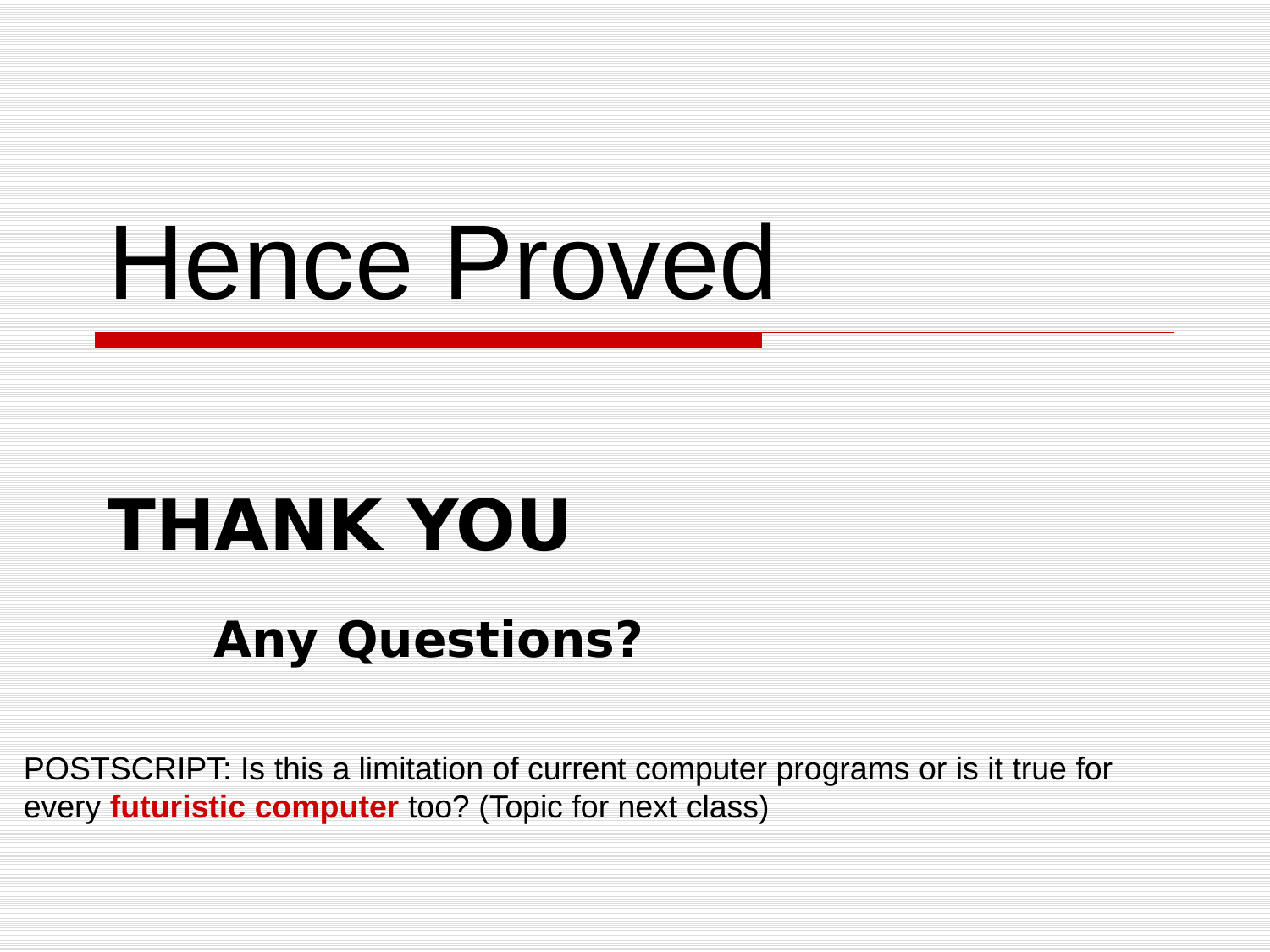

Hence Proved
# THANK YOU
Any Questions?
POSTSCRIPT: Is this a limitation of current computer programs or is it true for every futuristic computer too? (Topic for next class)